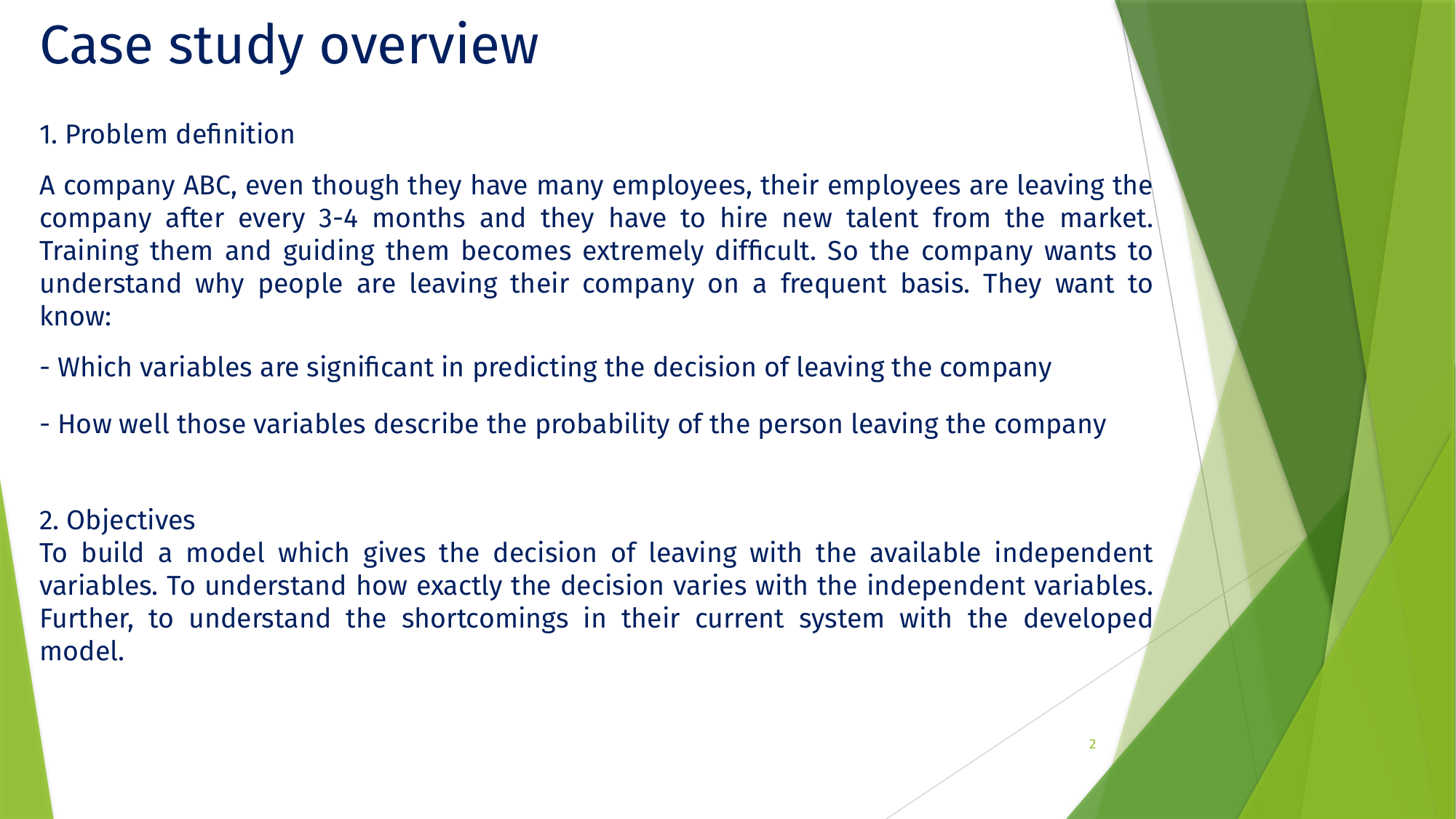

# Case study overview
1. Problem definition
A company ABC, even though they have many employees, their employees are leaving the company after every 3-4 months and they have to hire new talent from the market. Training them and guiding them becomes extremely difficult. So the company wants to understand why people are leaving their company on a frequent basis. They want to know:
- Which variables are significant in predicting the decision of leaving the company
- How well those variables describe the probability of the person leaving the company

2. Objectives
To build a model which gives the decision of leaving with the available independent variables. To understand how exactly the decision varies with the independent variables. Further, to understand the shortcomings in their current system with the developed model.

2